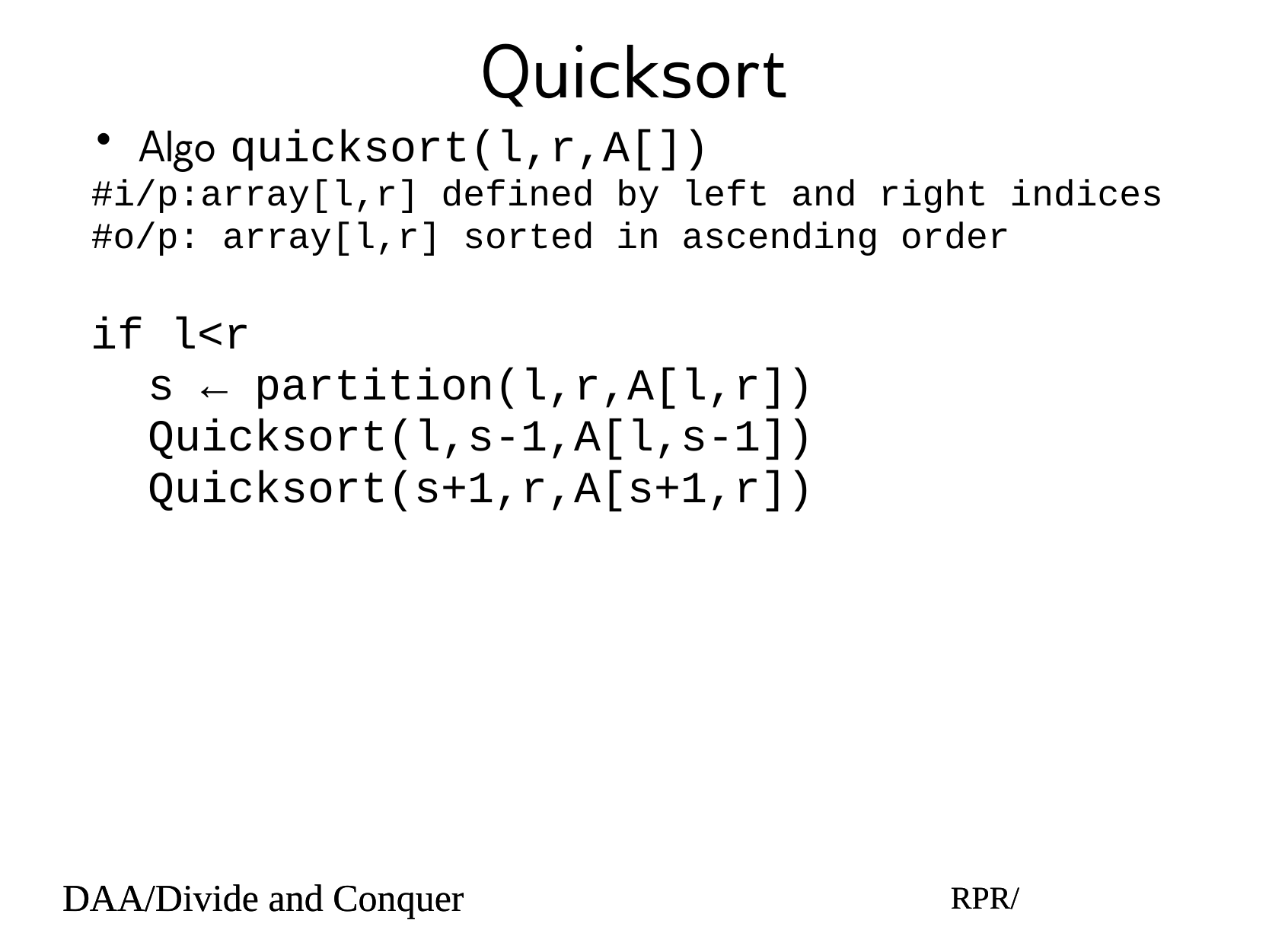

# Quicksort
Algo quicksort(l,r,A[])
#i/p:array[l,r] defined by left and right indices
#o/p: array[l,r] sorted in ascending order

if l<r
s ← partition(l,r,A[l,r])
Quicksort(l,s-1,A[l,s-1])
Quicksort(s+1,r,A[s+1,r])
DAA/Divide and Conquer
RPR/
14